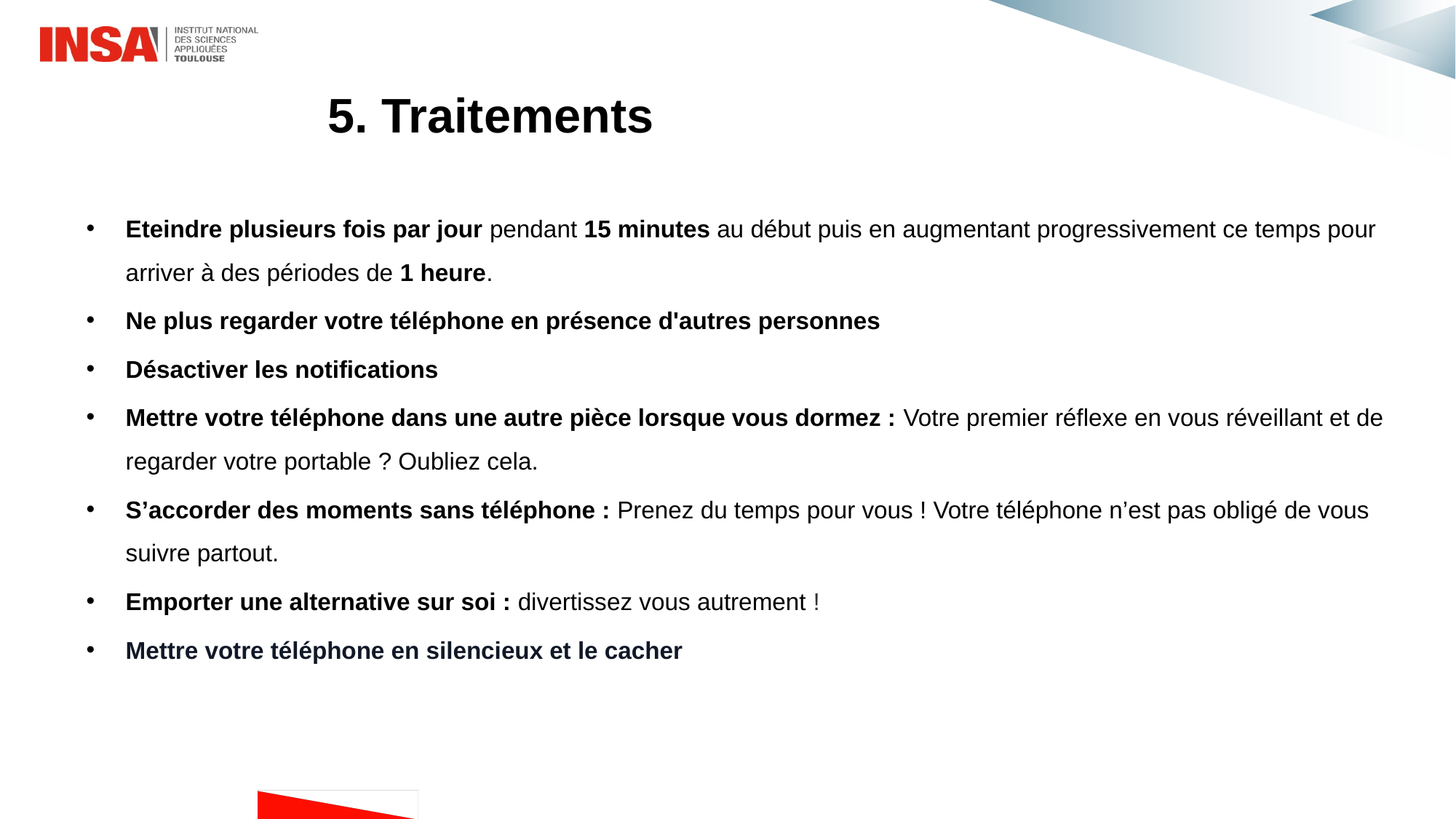

5. Traitements

Eteindre plusieurs fois par jour pendant 15 minutes au début puis en augmentant progressivement ce temps pour arriver à des périodes de 1 heure.
Ne plus regarder votre téléphone en présence d'autres personnes
Désactiver les notifications
Mettre votre téléphone dans une autre pièce lorsque vous dormez : Votre premier réflexe en vous réveillant et de regarder votre portable ? Oubliez cela.
S’accorder des moments sans téléphone : Prenez du temps pour vous ! Votre téléphone n’est pas obligé de vous suivre partout.
Emporter une alternative sur soi : divertissez vous autrement !
Mettre votre téléphone en silencieux et le cacher

#